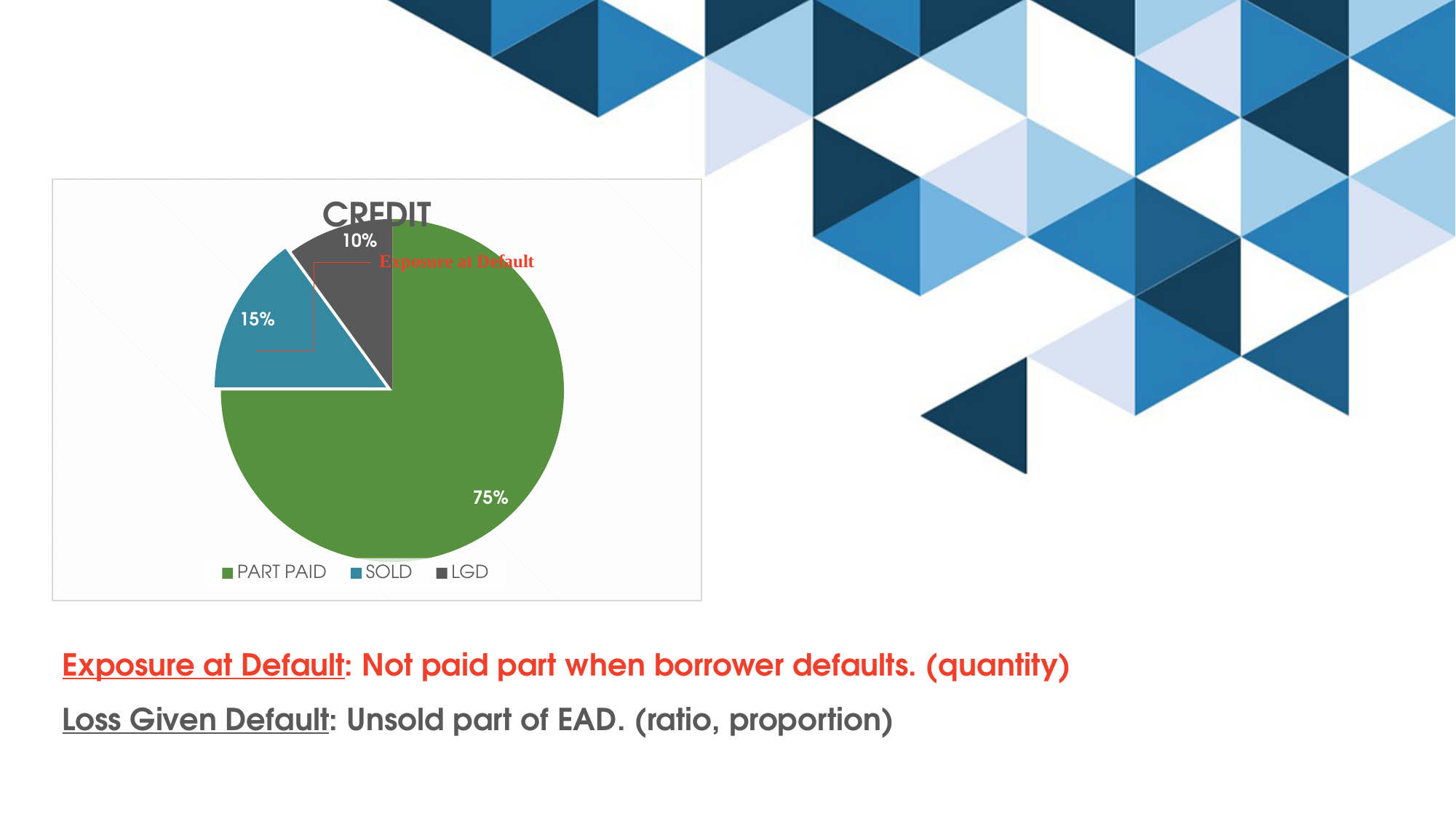

[unsupported chart]

Exposure at Default: Not paid part when borrower defaults. (quantity)
Loss Given Default: Unsold part of EAD. (ratio, proportion)